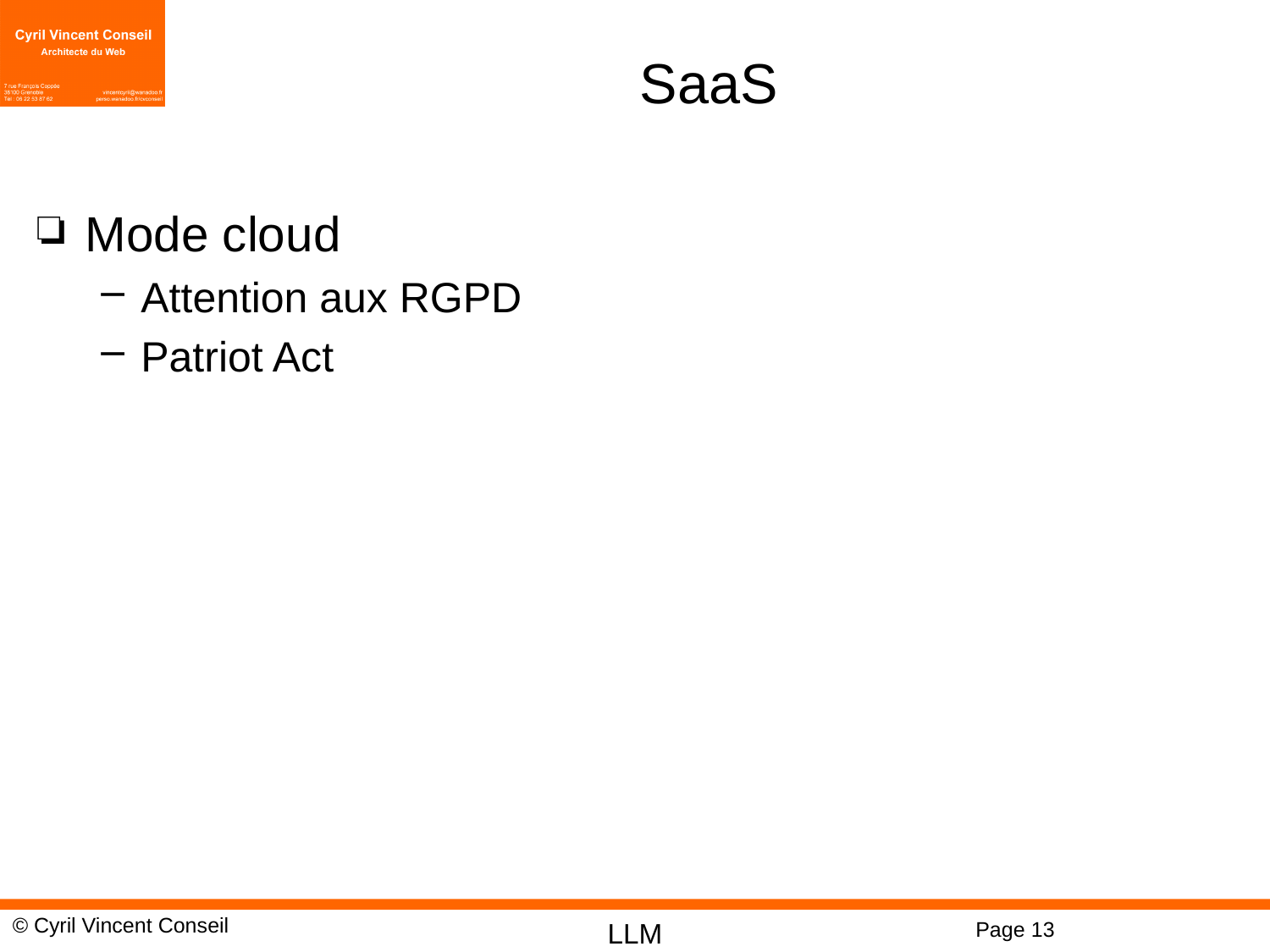

# SaaS
Mode cloud
Attention aux RGPD
Patriot Act